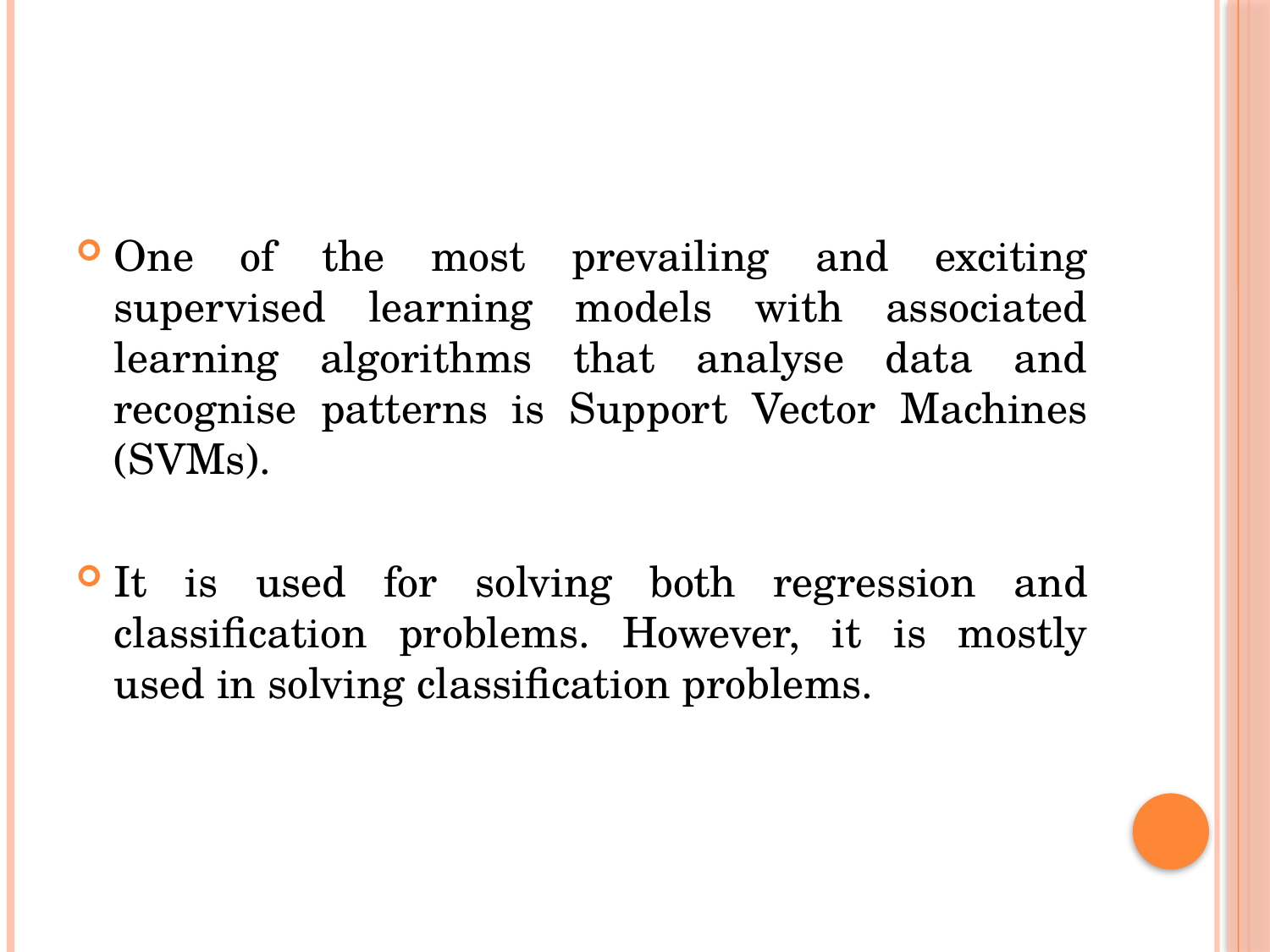

#
One of the most prevailing and exciting supervised learning models with associated learning algorithms that analyse data and recognise patterns is Support Vector Machines (SVMs).

It is used for solving both regression and classification problems. However, it is mostly used in solving classification problems.